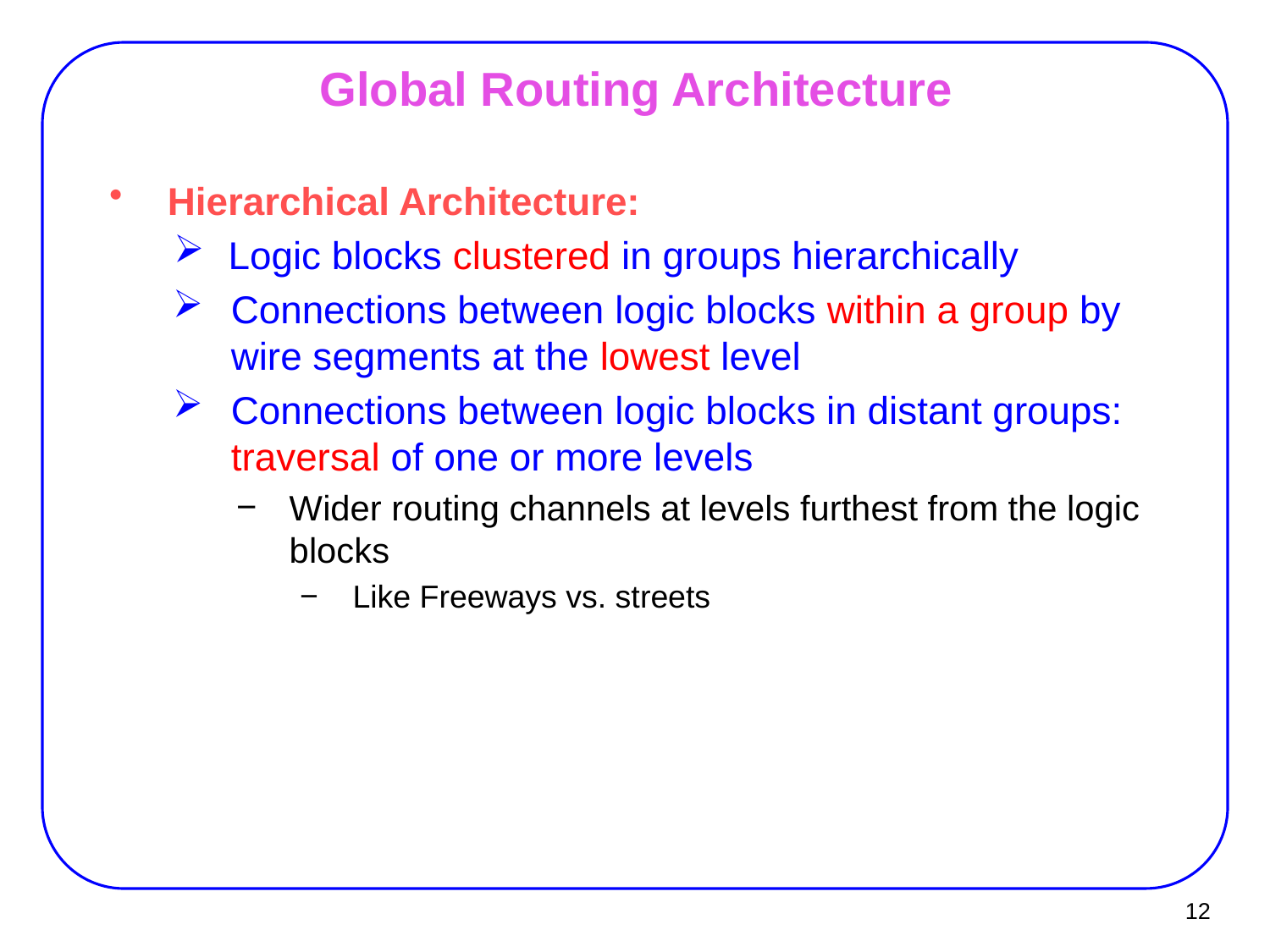

# Global Routing Architecture
Hierarchical Architecture:
Logic blocks clustered in groups hierarchically
Connections between logic blocks within a group by wire segments at the lowest level
Connections between logic blocks in distant groups: traversal of one or more levels
Wider routing channels at levels furthest from the logic blocks
Like Freeways vs. streets
12